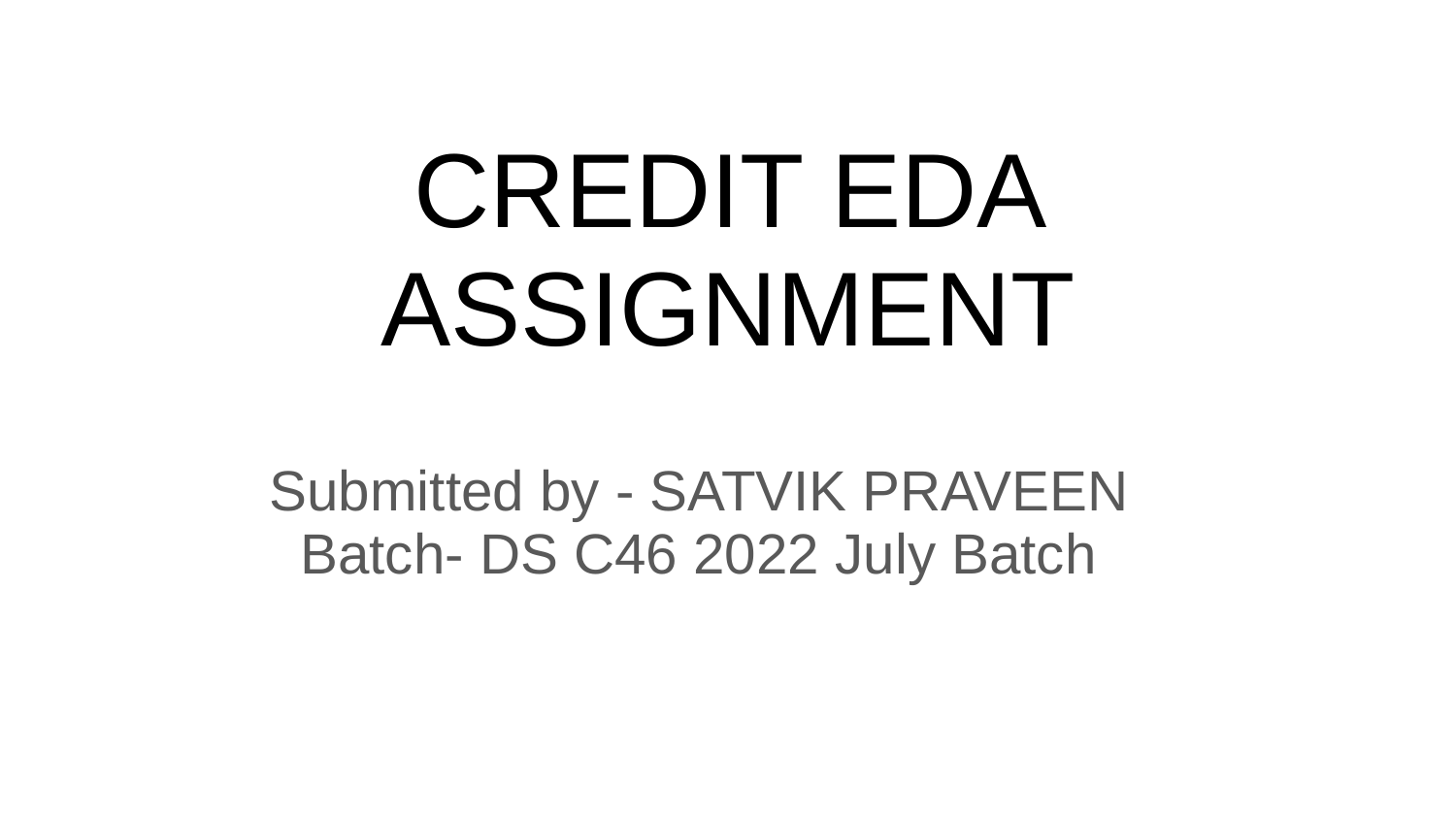

# CREDIT EDA ASSIGNMENT

Submitted by - SATVIK PRAVEEN
Batch- DS C46 2022 July Batch